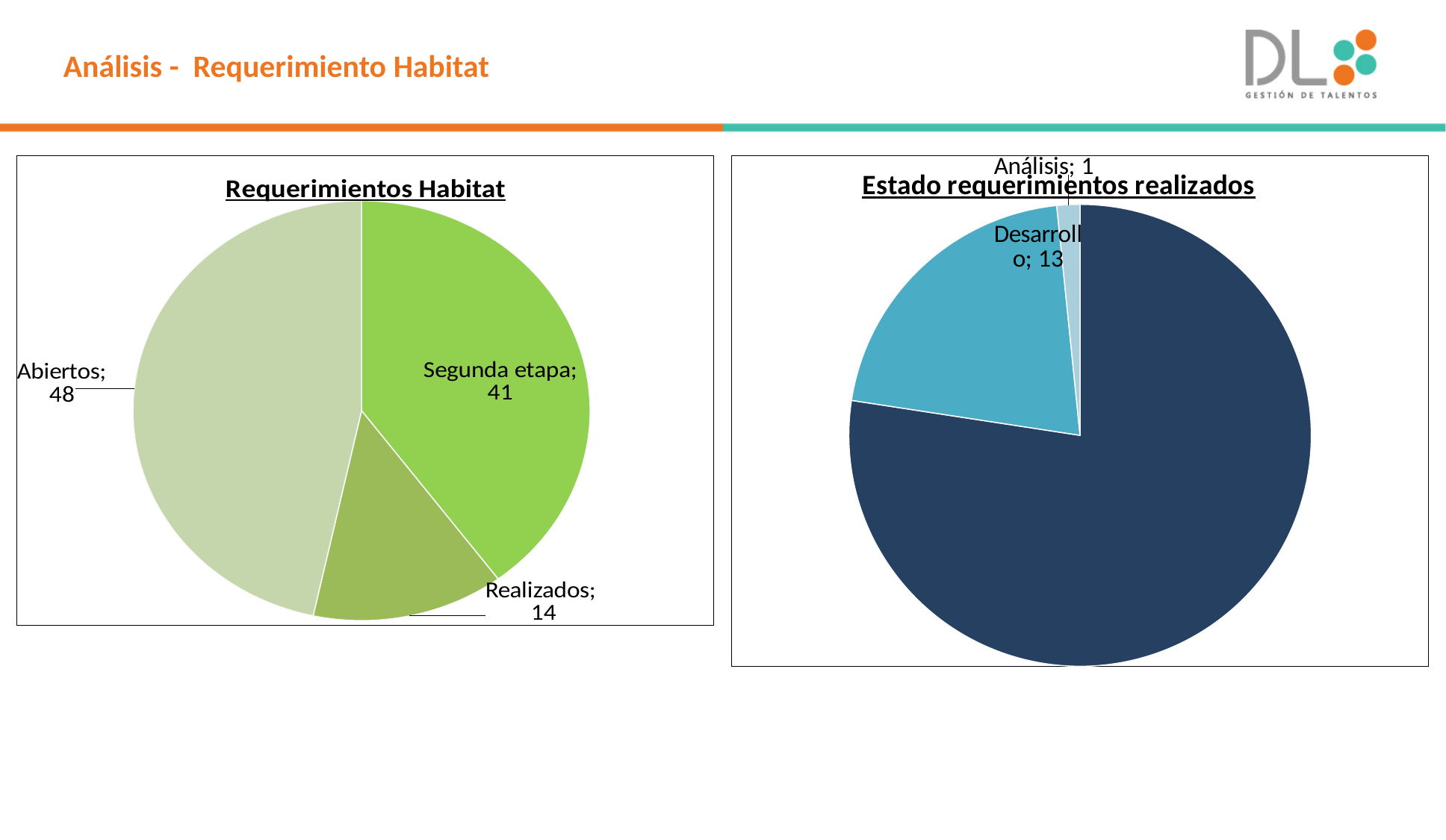

Análisis -  Requerimiento Habitat

[unsupported chart]

[unsupported chart]